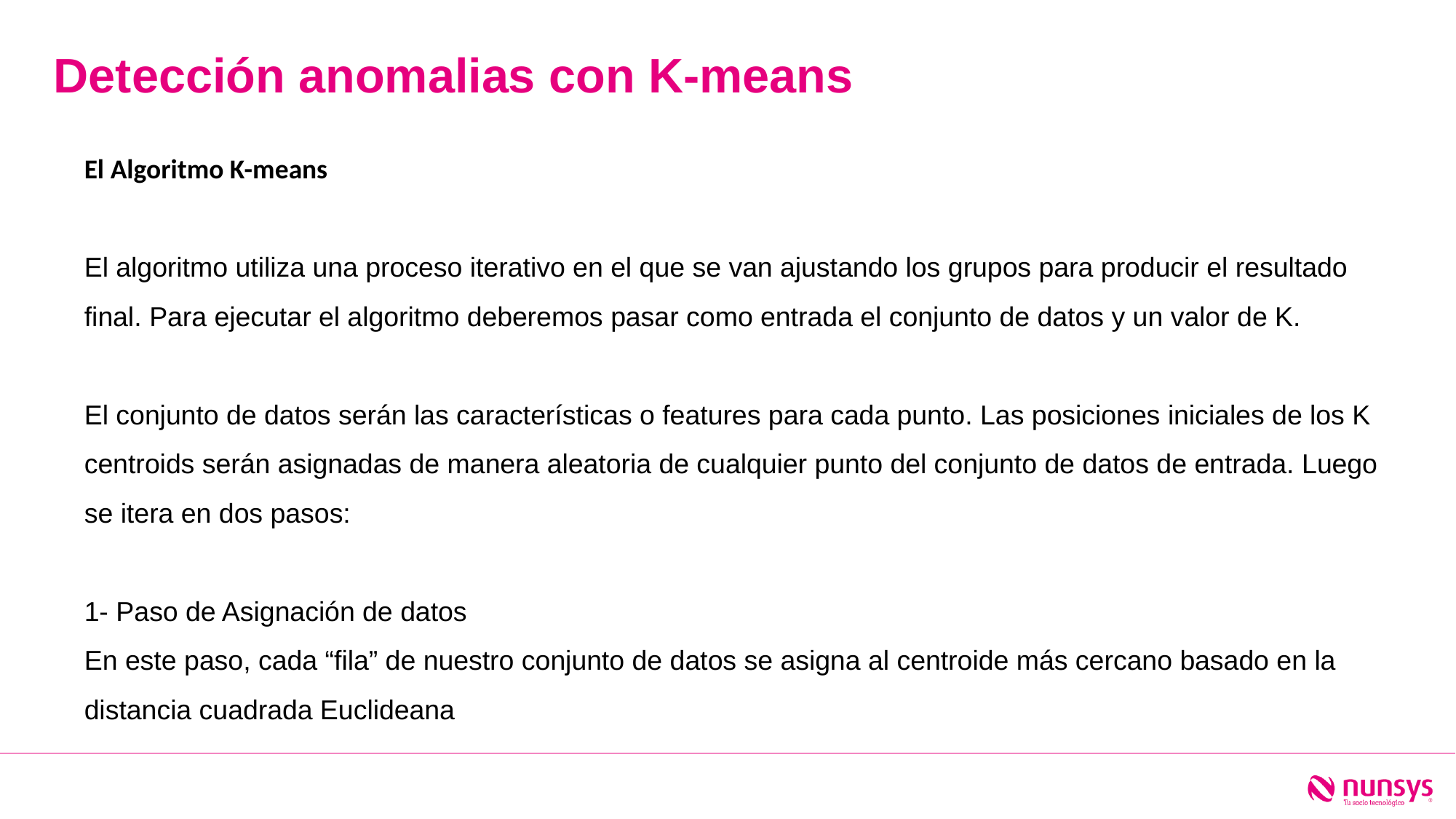

Detección anomalias con K-means
El Algoritmo K-means

El algoritmo utiliza una proceso iterativo en el que se van ajustando los grupos para producir el resultado final. Para ejecutar el algoritmo deberemos pasar como entrada el conjunto de datos y un valor de K.

El conjunto de datos serán las características o features para cada punto. Las posiciones iniciales de los K centroids serán asignadas de manera aleatoria de cualquier punto del conjunto de datos de entrada. Luego se itera en dos pasos:

1- Paso de Asignación de datos
En este paso, cada “fila” de nuestro conjunto de datos se asigna al centroide más cercano basado en la distancia cuadrada Euclideana